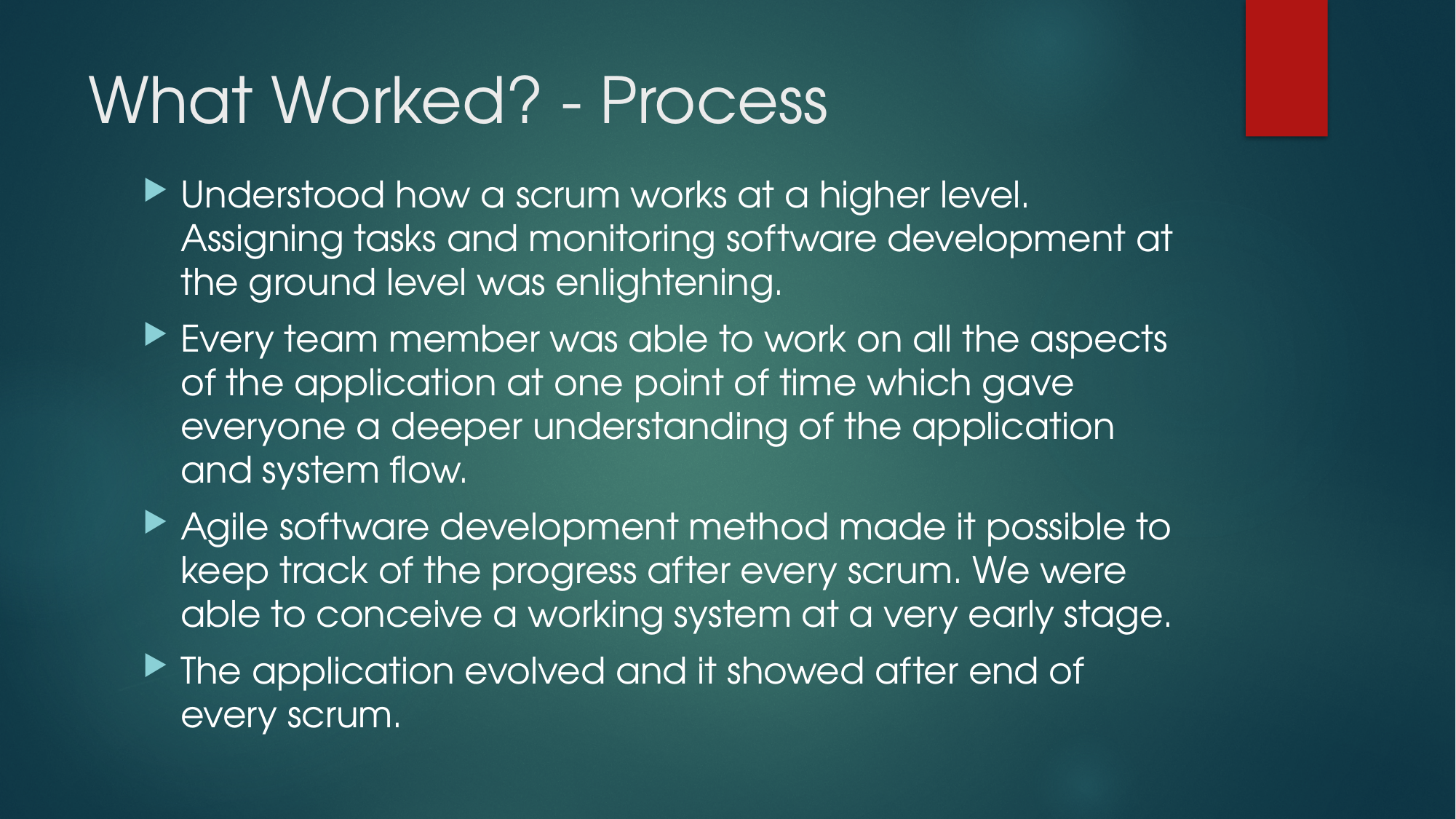

# What Worked? - Process
Understood how a scrum works at a higher level. Assigning tasks and monitoring software development at the ground level was enlightening.
Every team member was able to work on all the aspects of the application at one point of time which gave everyone a deeper understanding of the application and system flow.
Agile software development method made it possible to keep track of the progress after every scrum. We were able to conceive a working system at a very early stage.
The application evolved and it showed after end of every scrum.